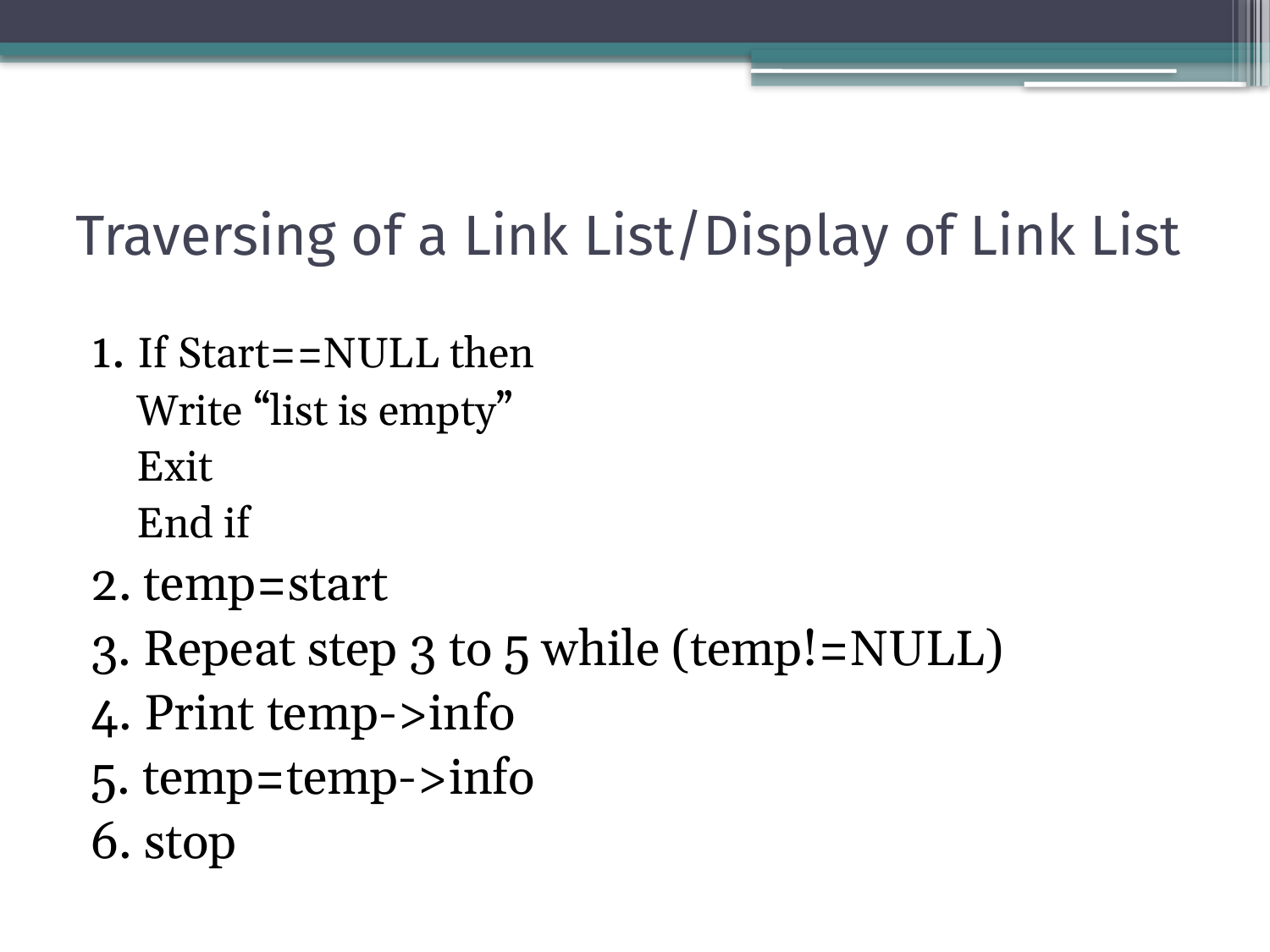

# Traversing of a Link List/Display of Link List
1. If Start==NULL then
	 Write “list is empty”
	 Exit
	 End if
2. temp=start
3. Repeat step 3 to 5 while (temp!=NULL)
4. Print temp->info
5. temp=temp->info
6. stop